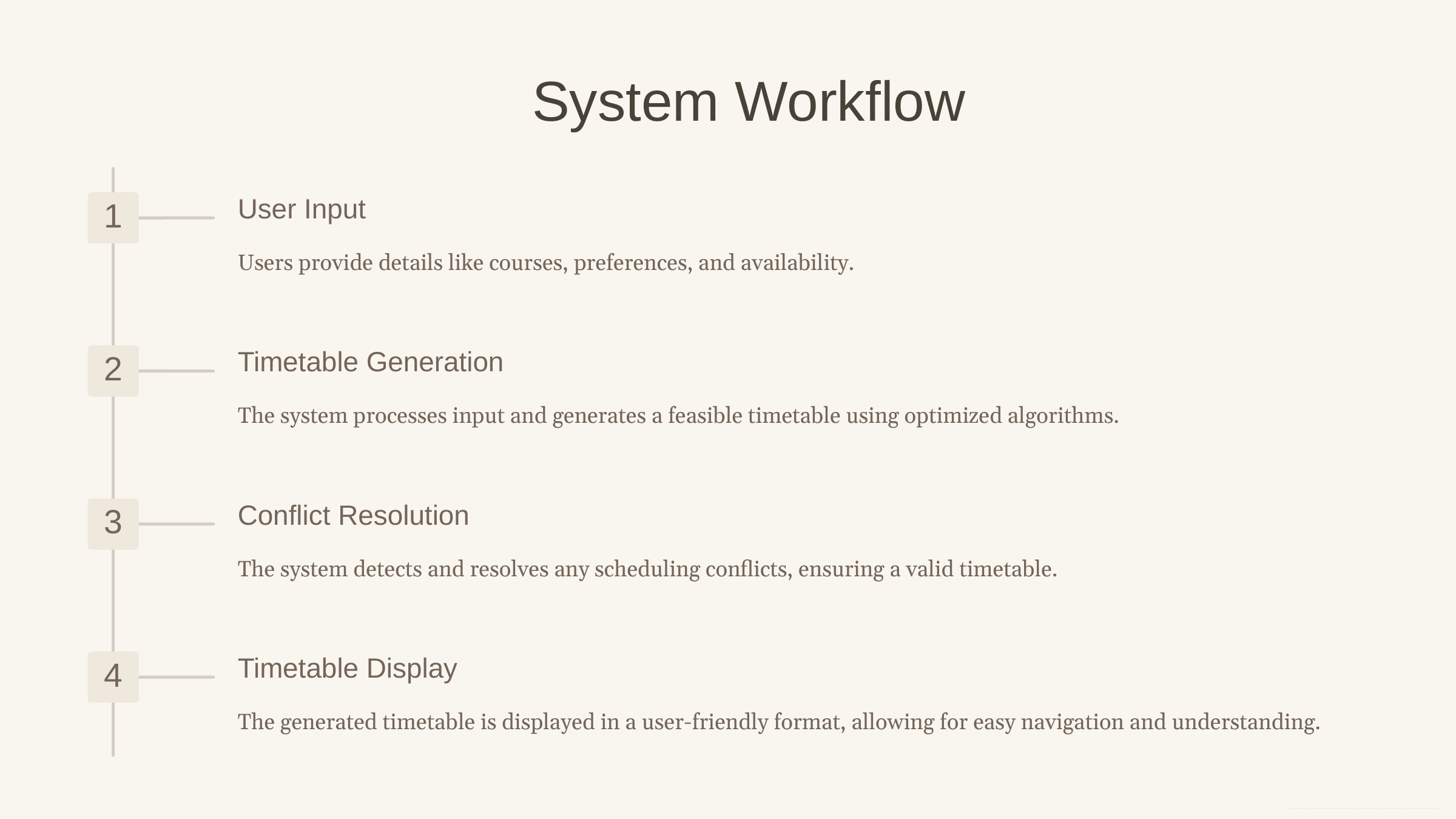

System Workflow

User Input

1

Users provide details like courses, preferences, and availability.
Timetable Generation

2

The system processes input and generates a feasible timetable using optimized algorithms.
Conflict Resolution

3

The system detects and resolves any scheduling conflicts, ensuring a valid timetable.
Timetable Display

4

The generated timetable is displayed in a user-friendly format, allowing for easy navigation and understanding.